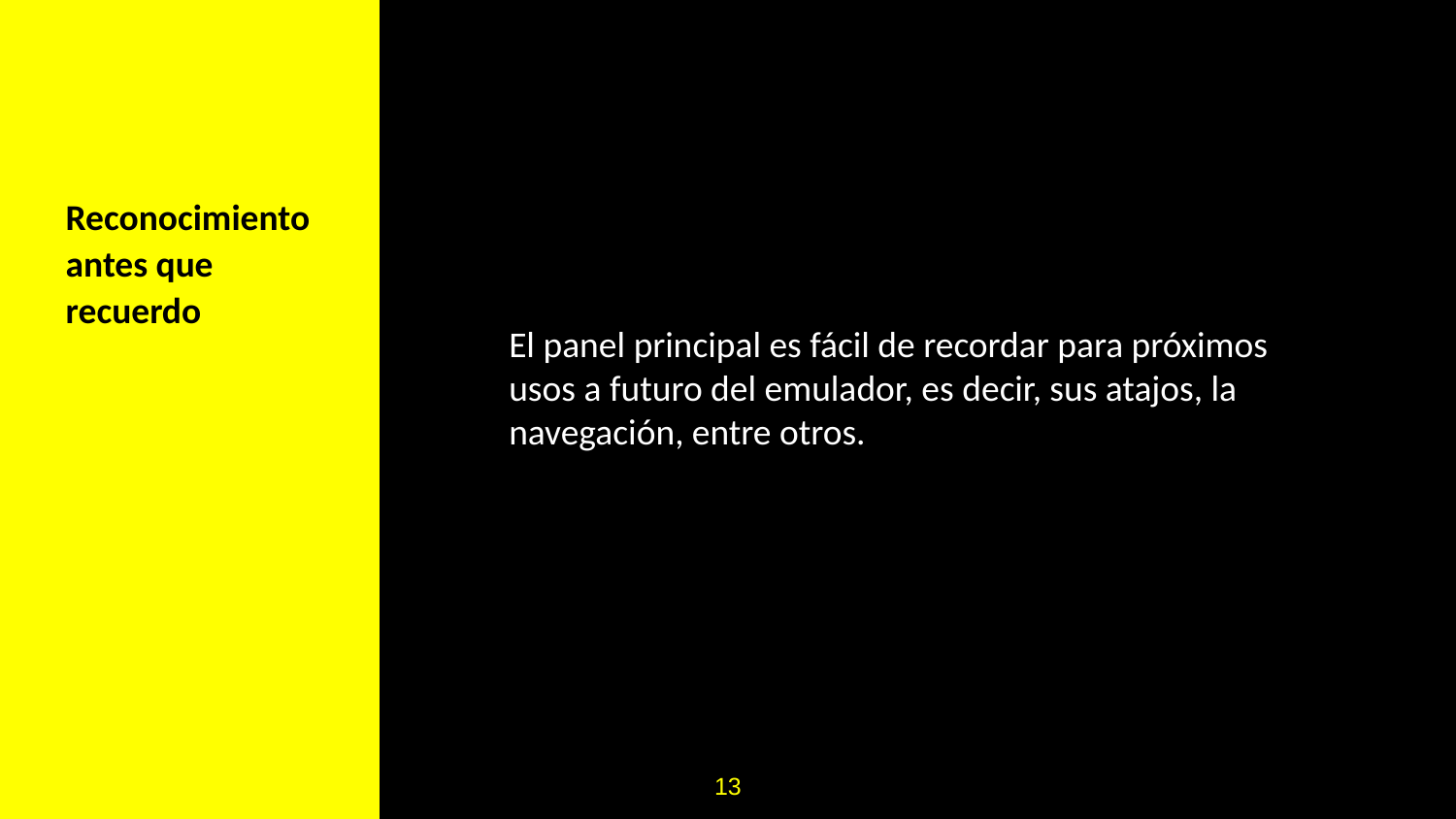

Reconocimiento antes que recuerdo
El panel principal es fácil de recordar para próximos usos a futuro del emulador, es decir, sus atajos, la navegación, entre otros.
13